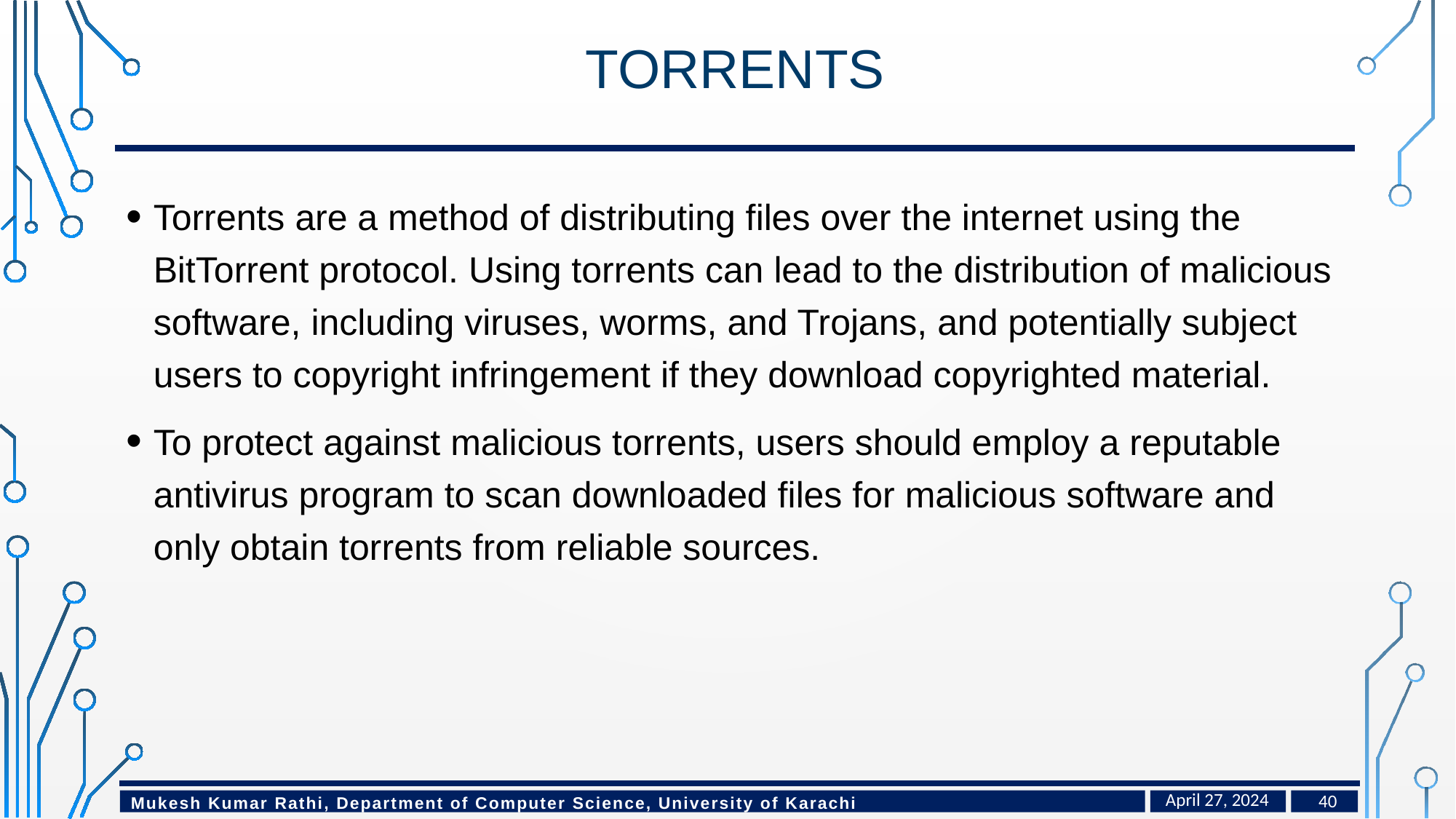

# Torrents
Torrents are a method of distributing files over the internet using the BitTorrent protocol. Using torrents can lead to the distribution of malicious software, including viruses, worms, and Trojans, and potentially subject users to copyright infringement if they download copyrighted material.
To protect against malicious torrents, users should employ a reputable antivirus program to scan downloaded files for malicious software and only obtain torrents from reliable sources.

April 27, 2024
40